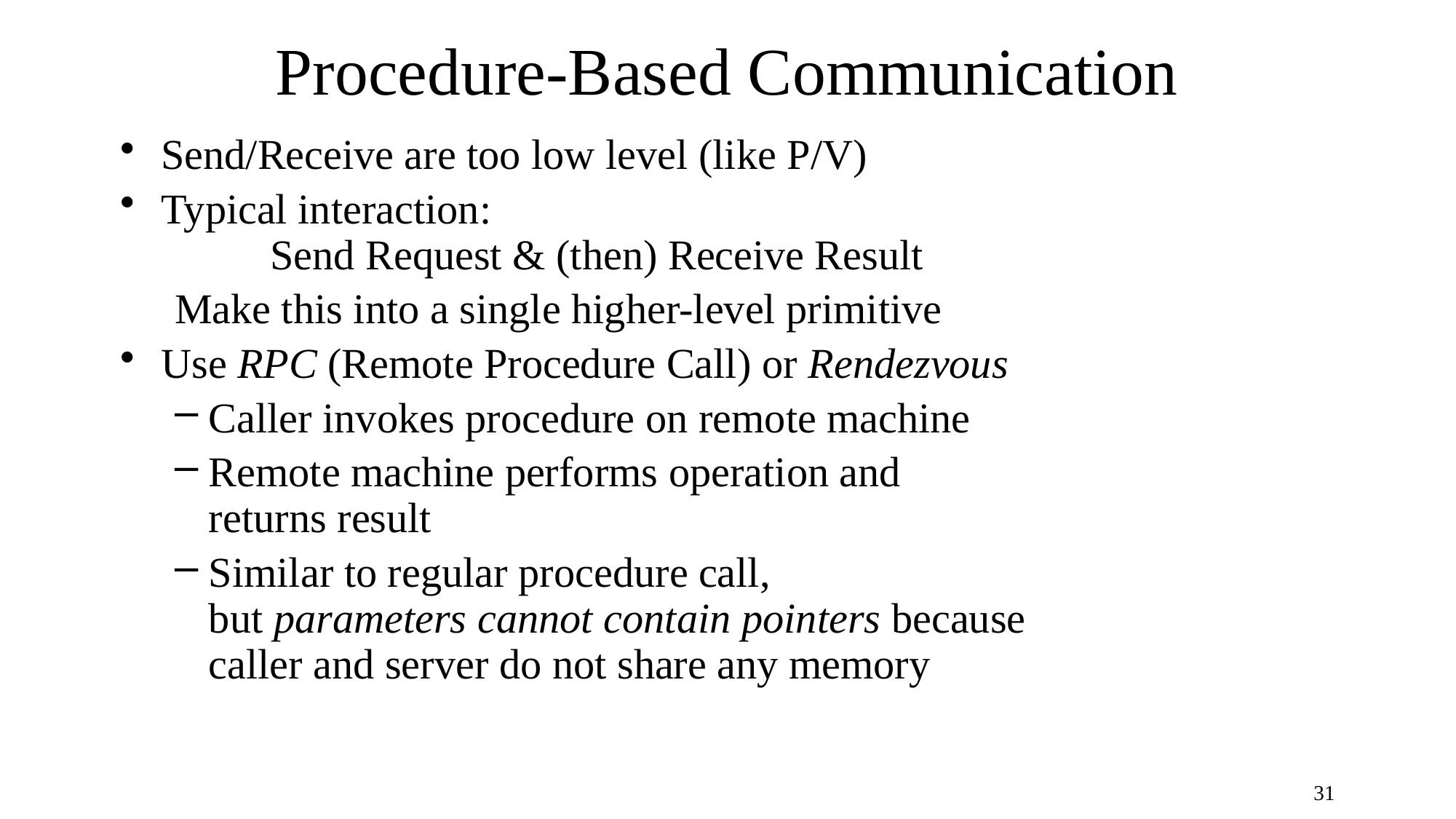

# Procedure-Based Communication
Send/Receive are too low level (like P/V)
Typical interaction:
	Send Request & (then) Receive Result
Make this into a single higher-level primitive
Use RPC (Remote Procedure Call) or Rendezvous
Caller invokes procedure on remote machine
Remote machine performs operation and
returns result
Similar to regular procedure call,
but parameters cannot contain pointers because
caller and server do not share any memory
31